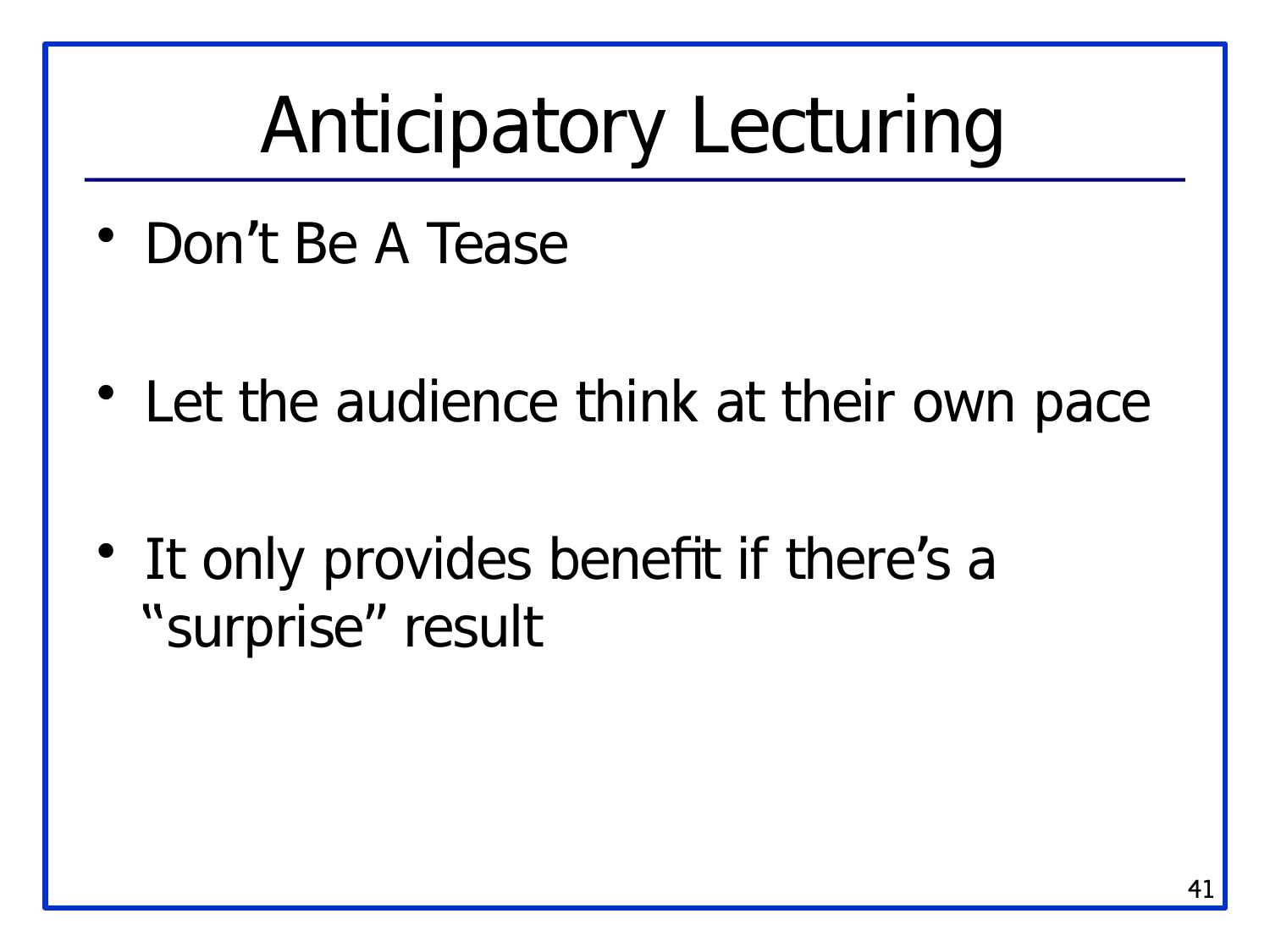

# Anticipatory Lecturing
Don’t Be A Tease

Let the audience think at their own pace

It only provides benefit if there’s a “surprise” result
41